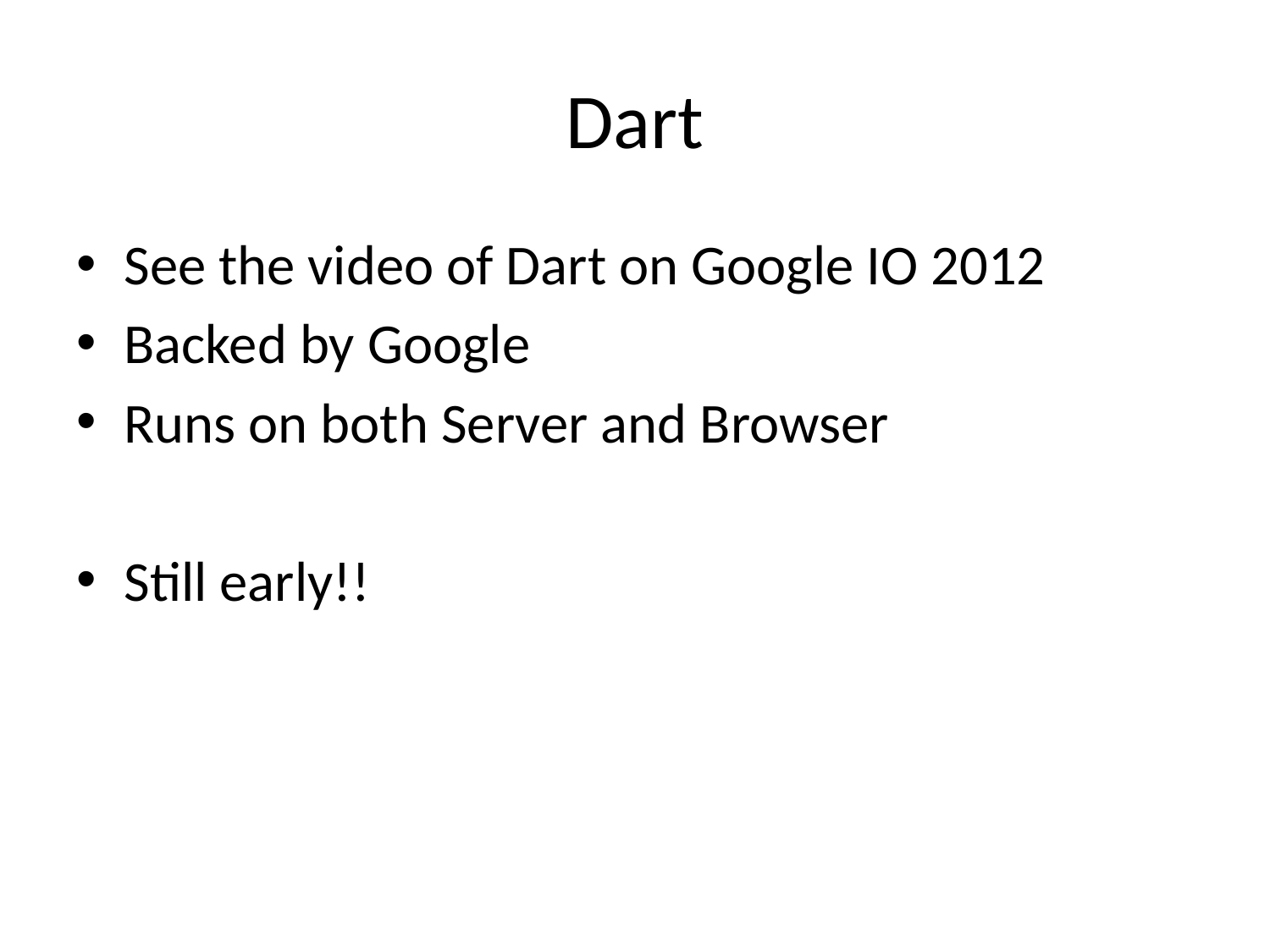

# Dart
See the video of Dart on Google IO 2012
Backed by Google
Runs on both Server and Browser

Still early!!